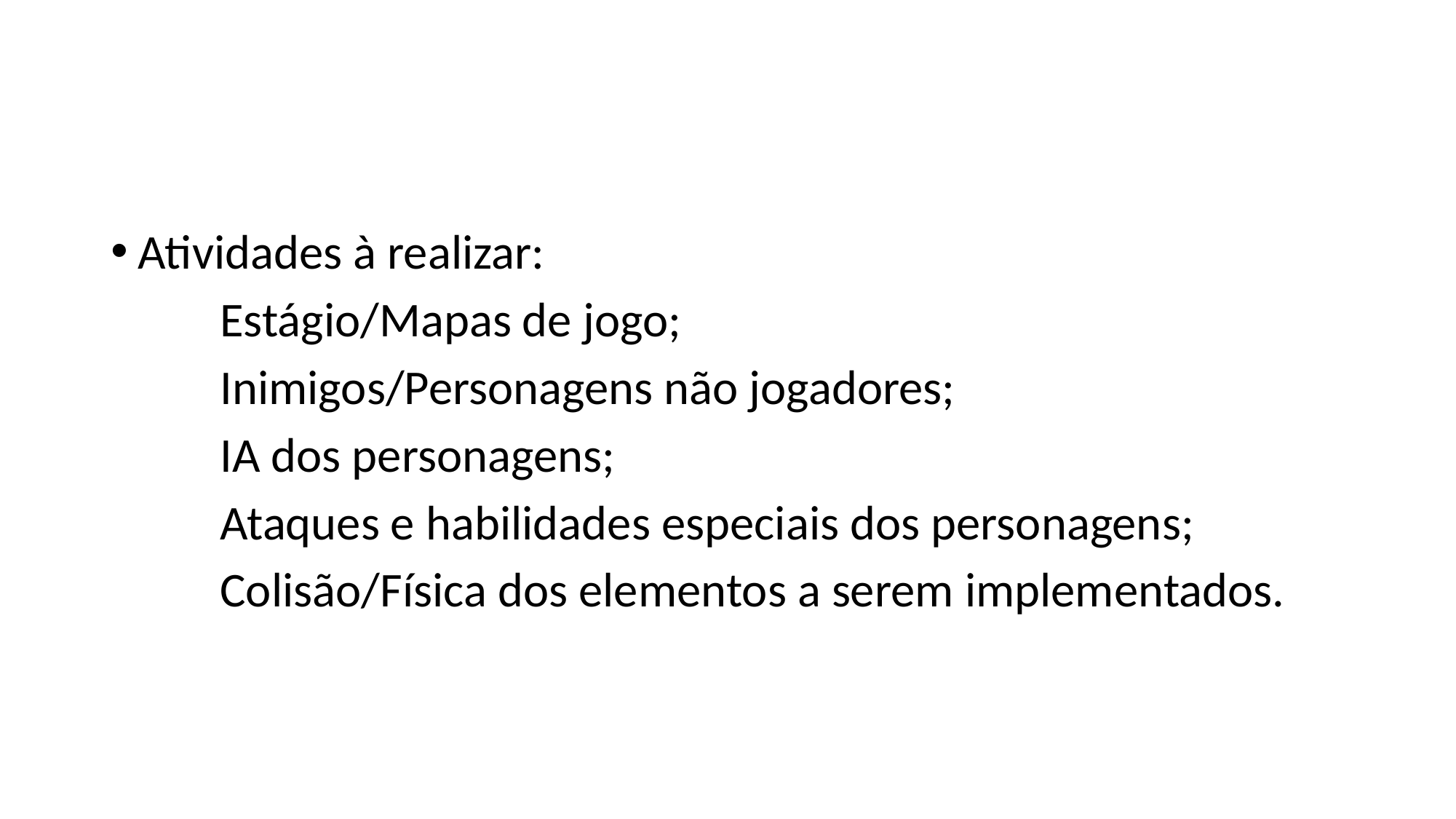

Atividades à realizar:
	Estágio/Mapas de jogo;
	Inimigos/Personagens não jogadores;
	IA dos personagens;
	Ataques e habilidades especiais dos personagens;
	Colisão/Física dos elementos a serem implementados.